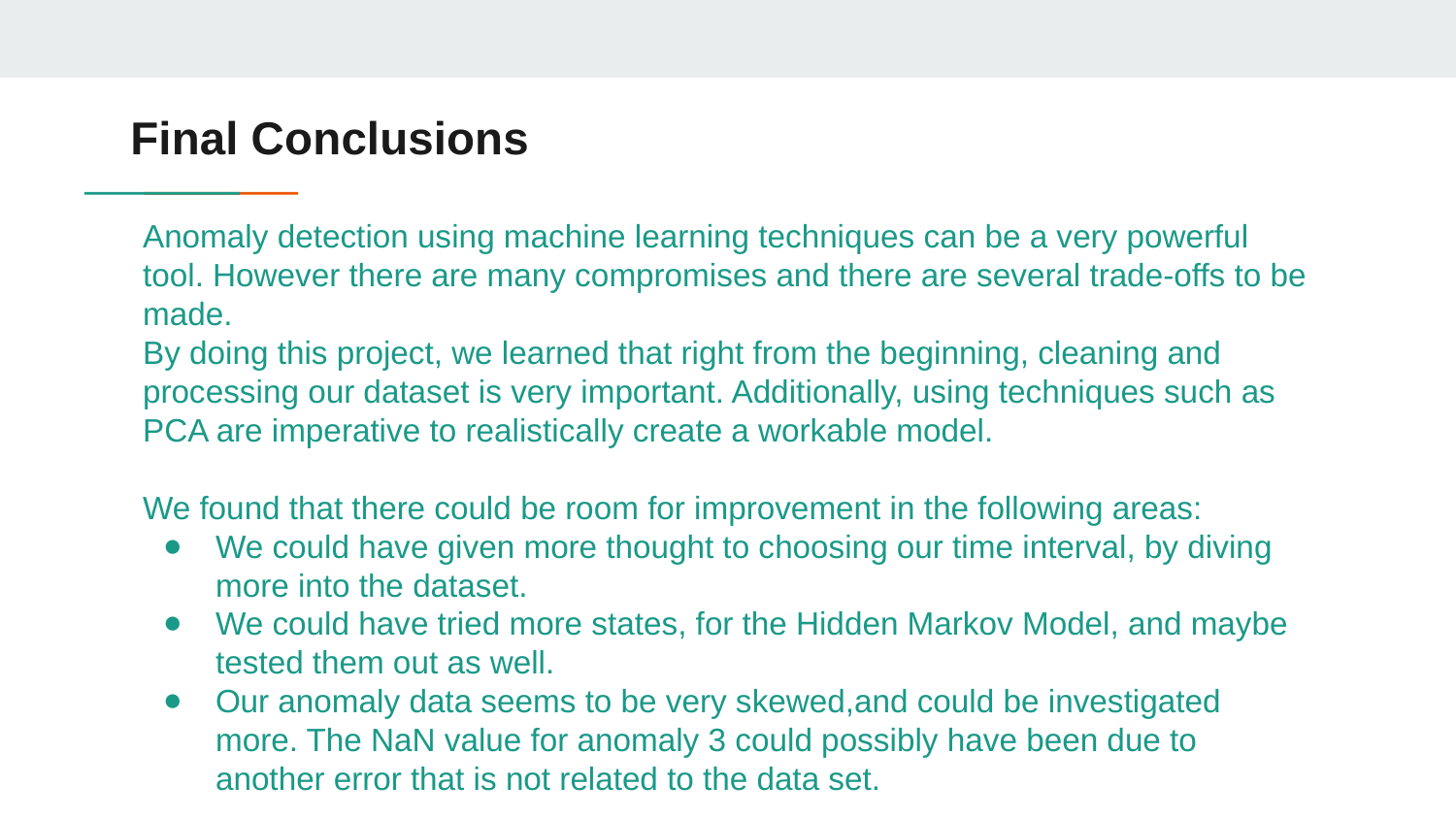

# Final Conclusions
Anomaly detection using machine learning techniques can be a very powerful tool. However there are many compromises and there are several trade-offs to be made.
By doing this project, we learned that right from the beginning, cleaning and processing our dataset is very important. Additionally, using techniques such as PCA are imperative to realistically create a workable model.

We found that there could be room for improvement in the following areas:
We could have given more thought to choosing our time interval, by diving more into the dataset.
We could have tried more states, for the Hidden Markov Model, and maybe tested them out as well.
Our anomaly data seems to be very skewed,and could be investigated more. The NaN value for anomaly 3 could possibly have been due to another error that is not related to the data set.